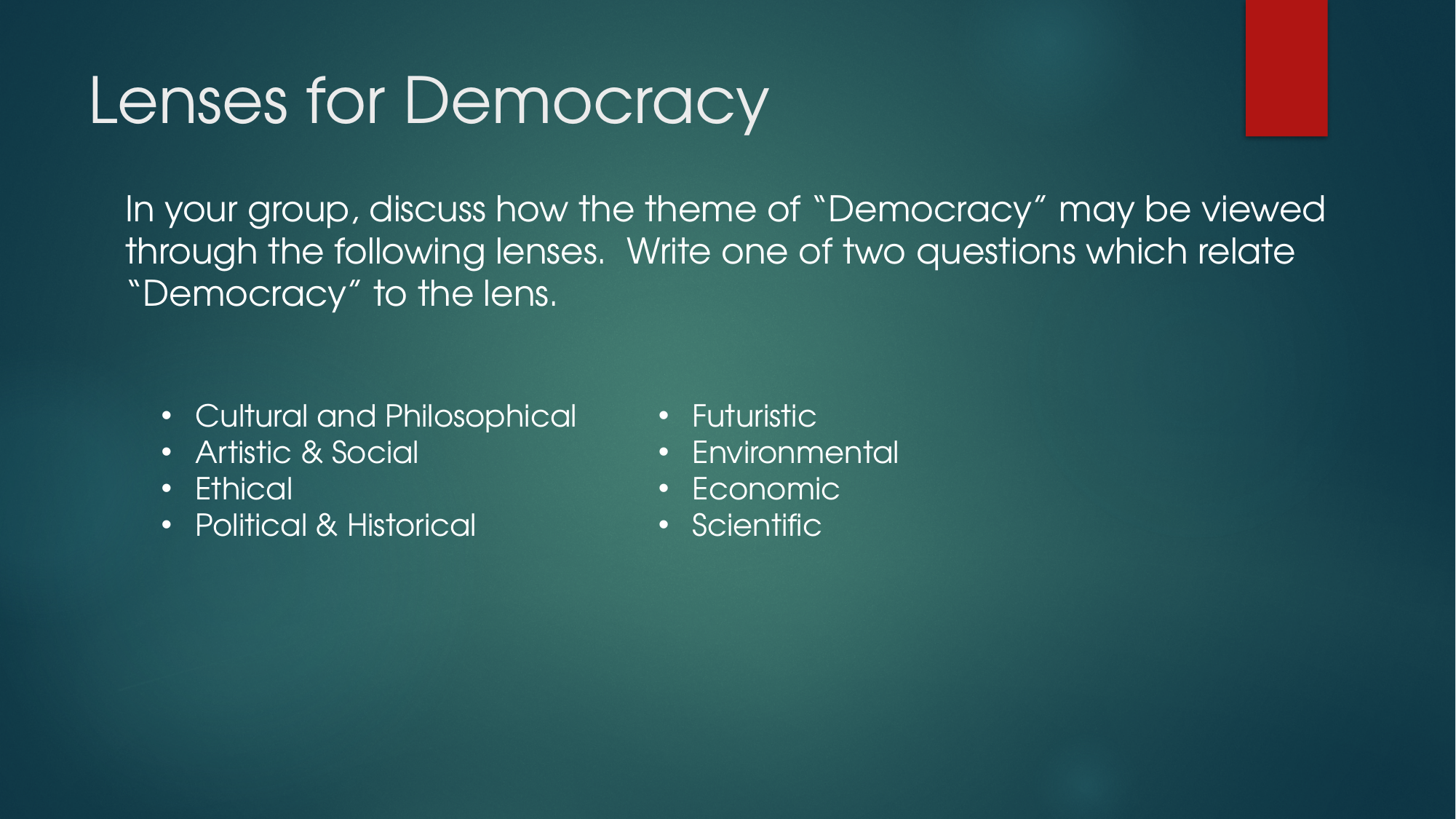

# Lenses for Democracy
In your group, discuss how the theme of “Democracy” may be viewed through the following lenses.  Write one of two questions which relate “Democracy” to the lens.
Futuristic
Environmental
Economic
Scientific
Cultural and Philosophical
Artistic & Social
Ethical
Political & Historical